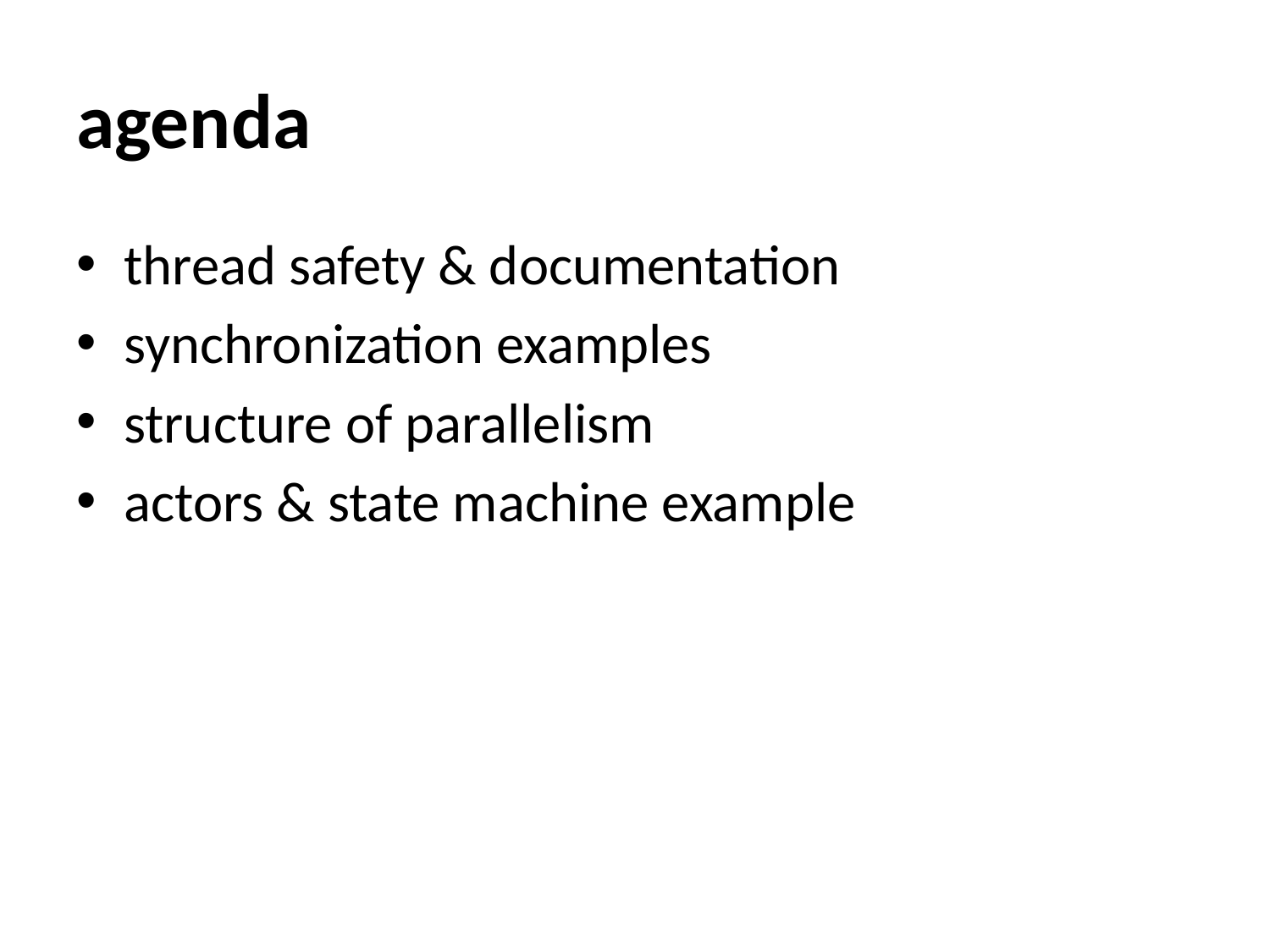

# agenda
thread safety & documentation
synchronization examples
structure of parallelism
actors & state machine example